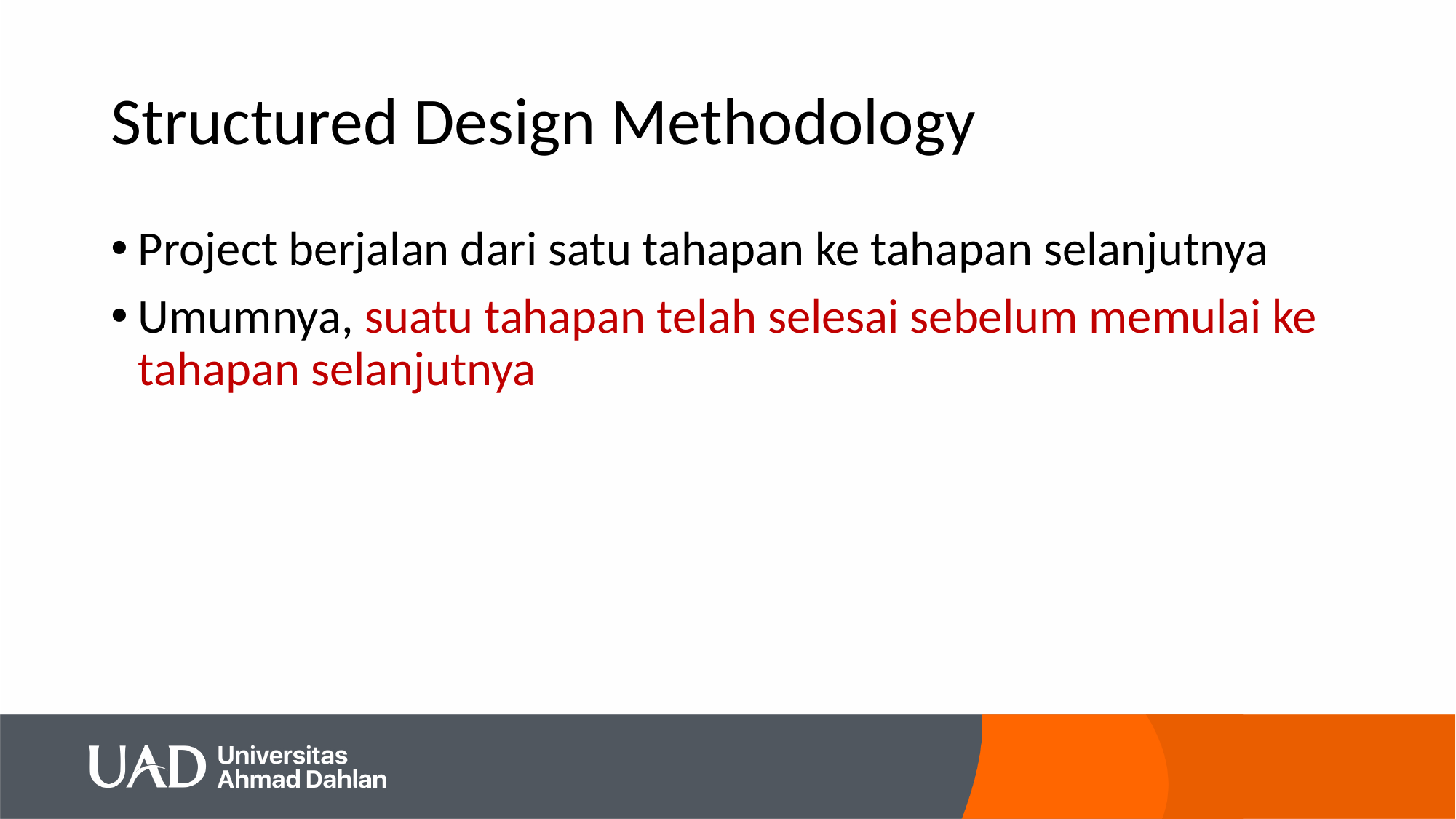

# Structured Design Methodology
Project berjalan dari satu tahapan ke tahapan selanjutnya
Umumnya, suatu tahapan telah selesai sebelum memulai ke tahapan selanjutnya